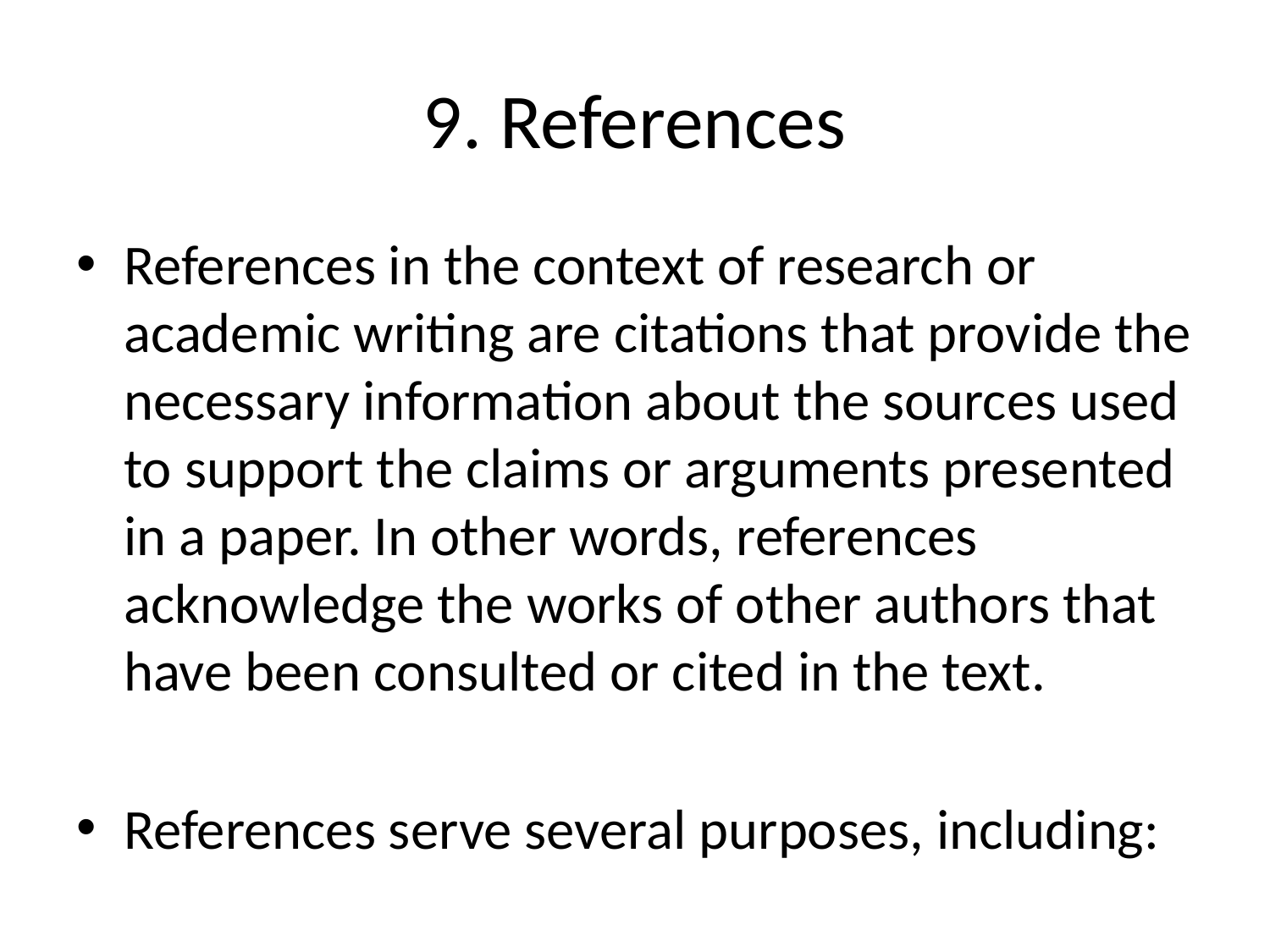

# 9. References
References in the context of research or academic writing are citations that provide the necessary information about the sources used to support the claims or arguments presented in a paper. In other words, references acknowledge the works of other authors that have been consulted or cited in the text.

References serve several purposes, including:

1. Validating Information: References allow readers to verify the accuracy and credibility of the information presented in the paper. By citing reliable sources, writers demonstrate that their claims are based on solid evidence and existing scholarship.

2. Giving Credit: References give credit to the original authors whose ideas and research have contributed to the development of the writer's arguments. This helps avoid plagiarism and acknowledges the intellectual contributions of others.

3. Enhancing Credibility: Properly cited references enhance the credibility and trustworthiness of the research paper. By referring to established experts and reputable sources, the writer shows that their work is well-informed and grounded in existing knowledge.

When creating references, it is important to follow a specific citation style, such as APA (American Psychological Association), MLA (Modern Language Association), or Chicago Manual of Style. Each style has its own guidelines for formatting and presenting references, including how to list the author's name, title of the work, publication date, and other relevant information.

References can be found in different sections of a research paper, including the bibliography, works cited, or references page. The format and style of the reference list will depend on the specific citation style being used.

Overall, references are essential components of academic writing as they provide the necessary information for readers to explore the sources used by the writer and evaluate the reliability of the information presented.